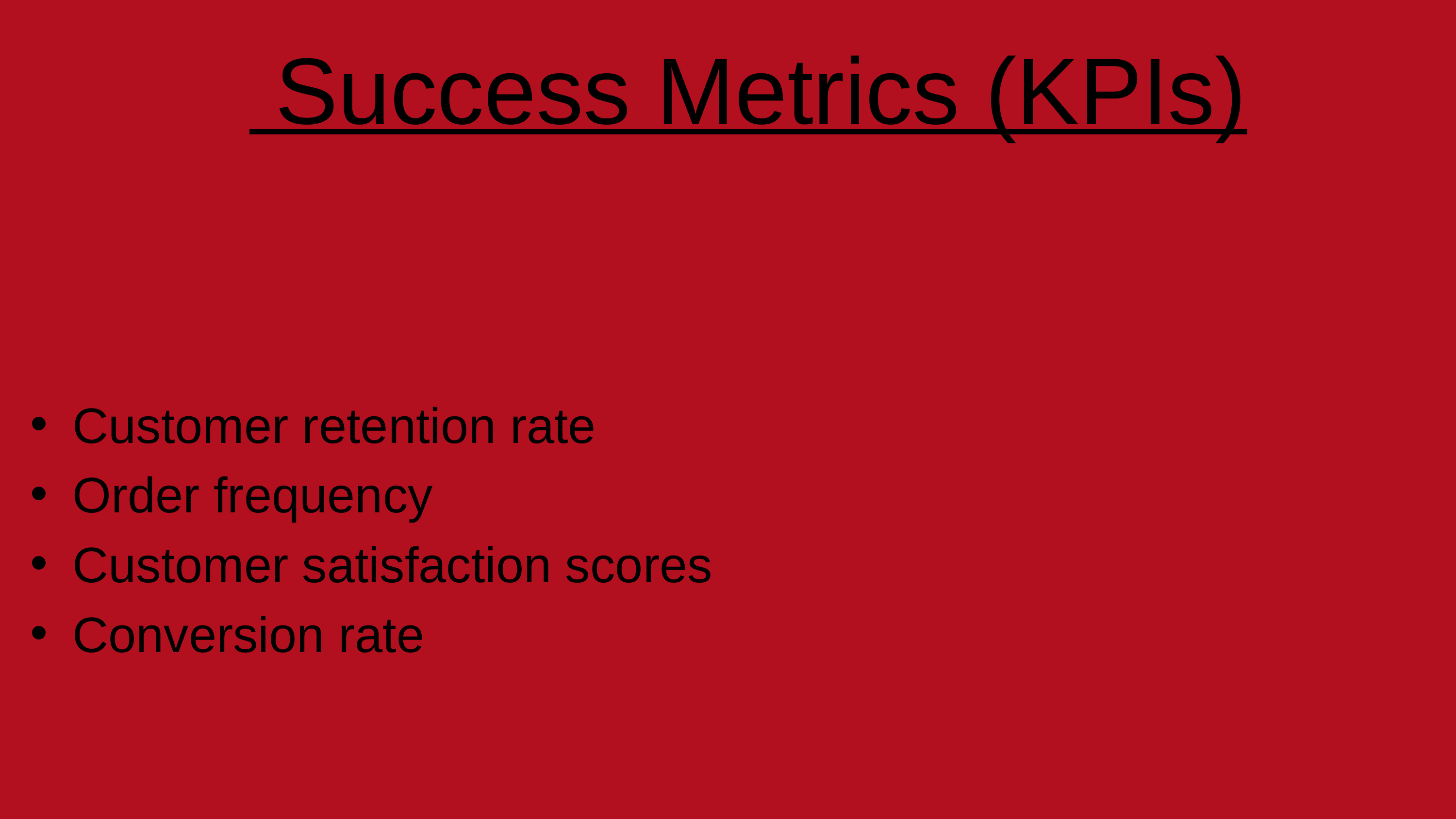

Success Metrics (KPIs)

Customer retention rate
Order frequency
Customer satisfaction scores
Conversion rate